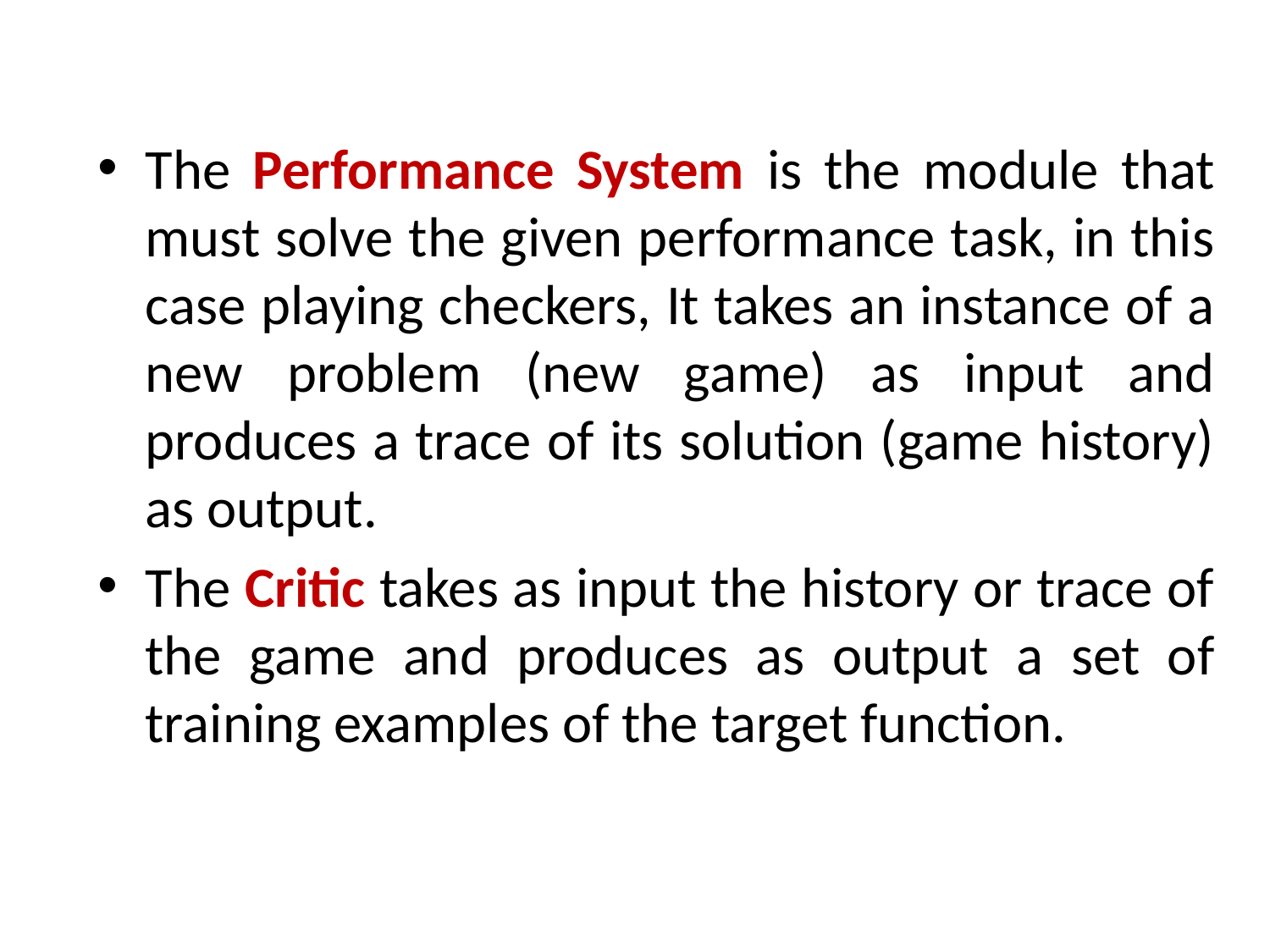

The Performance System is the module that must solve the given performance task, in this case playing checkers, It takes an instance of a new problem (new game) as input and produces a trace of its solution (game history) as output.
The Critic takes as input the history or trace of the game and produces as output a set of training examples of the target function.